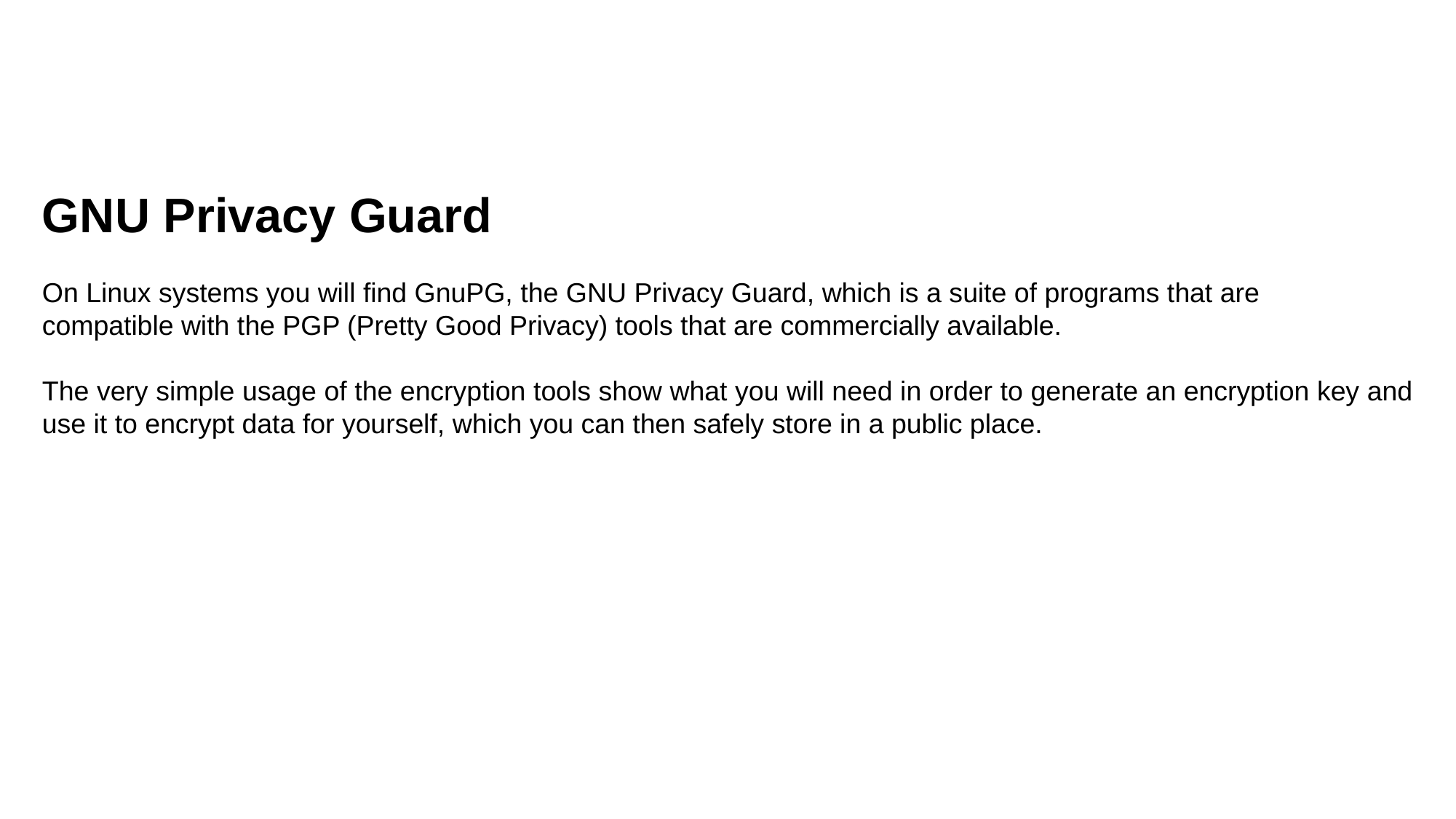

GNU Privacy Guard

On Linux systems you will find GnuPG, the GNU Privacy Guard, which is a suite of programs that are
compatible with the PGP (Pretty Good Privacy) tools that are commercially available.

The very simple usage of the encryption tools show what you will need in order to generate an encryption key and use it to encrypt data for yourself, which you can then safely store in a public place.